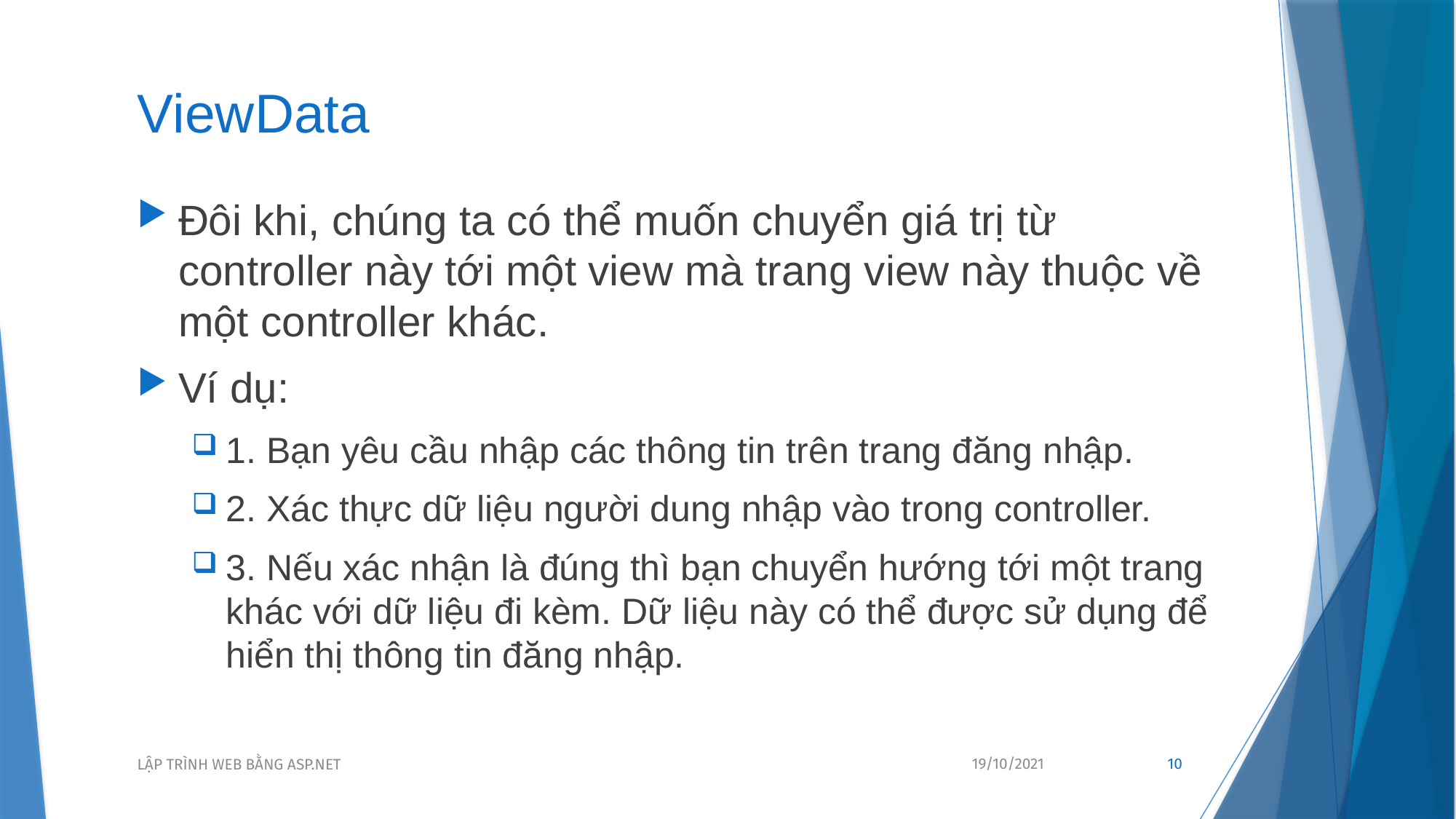

# ViewData
Đôi khi, chúng ta có thể muốn chuyển giá trị từ controller này tới một view mà trang view này thuộc về một controller khác.
Ví dụ:
1. Bạn yêu cầu nhập các thông tin trên trang đăng nhập.
2. Xác thực dữ liệu người dung nhập vào trong controller.
3. Nếu xác nhận là đúng thì bạn chuyển hướng tới một trang khác với dữ liệu đi kèm. Dữ liệu này có thể được sử dụng để hiển thị thông tin đăng nhập.
19/10/2021
10
LẬP TRÌNH WEB BẰNG ASP.NET